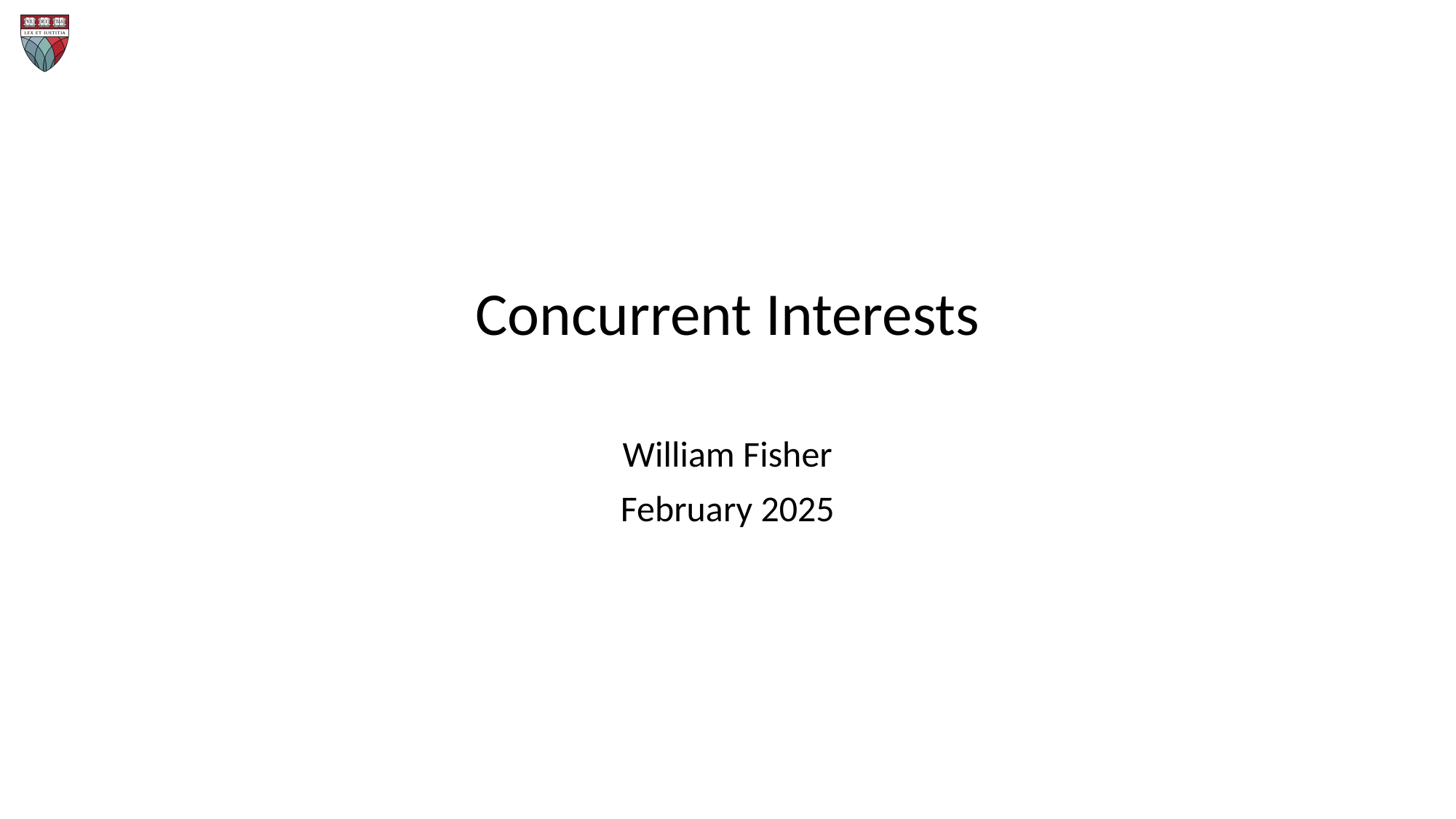

# Concurrent Interests
William Fisher
February 2025